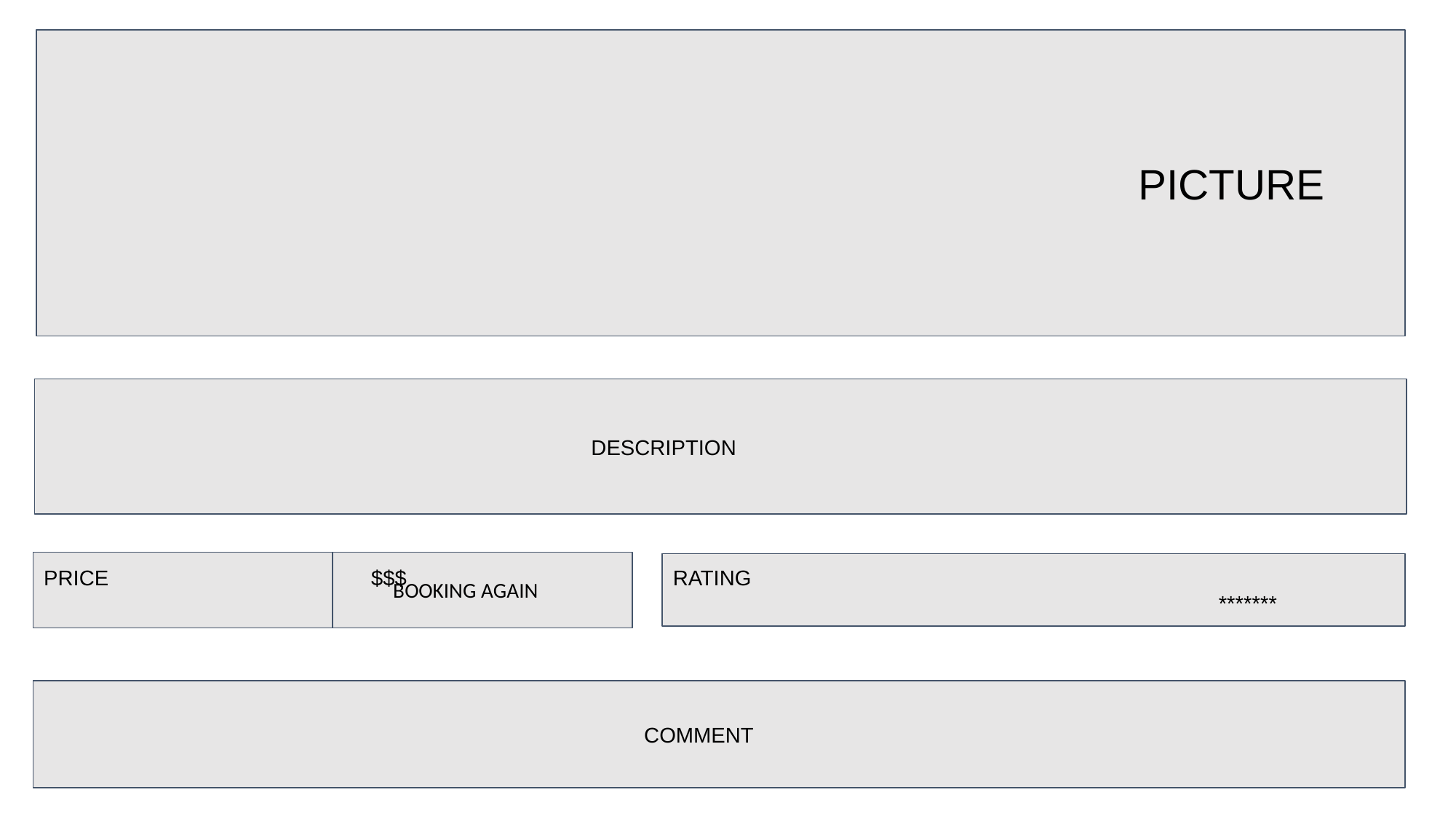

PICTURE
DESCRIPTION
PRICE   			$$$
RATING 											*******
BOOKING AGAIN
COMMENT